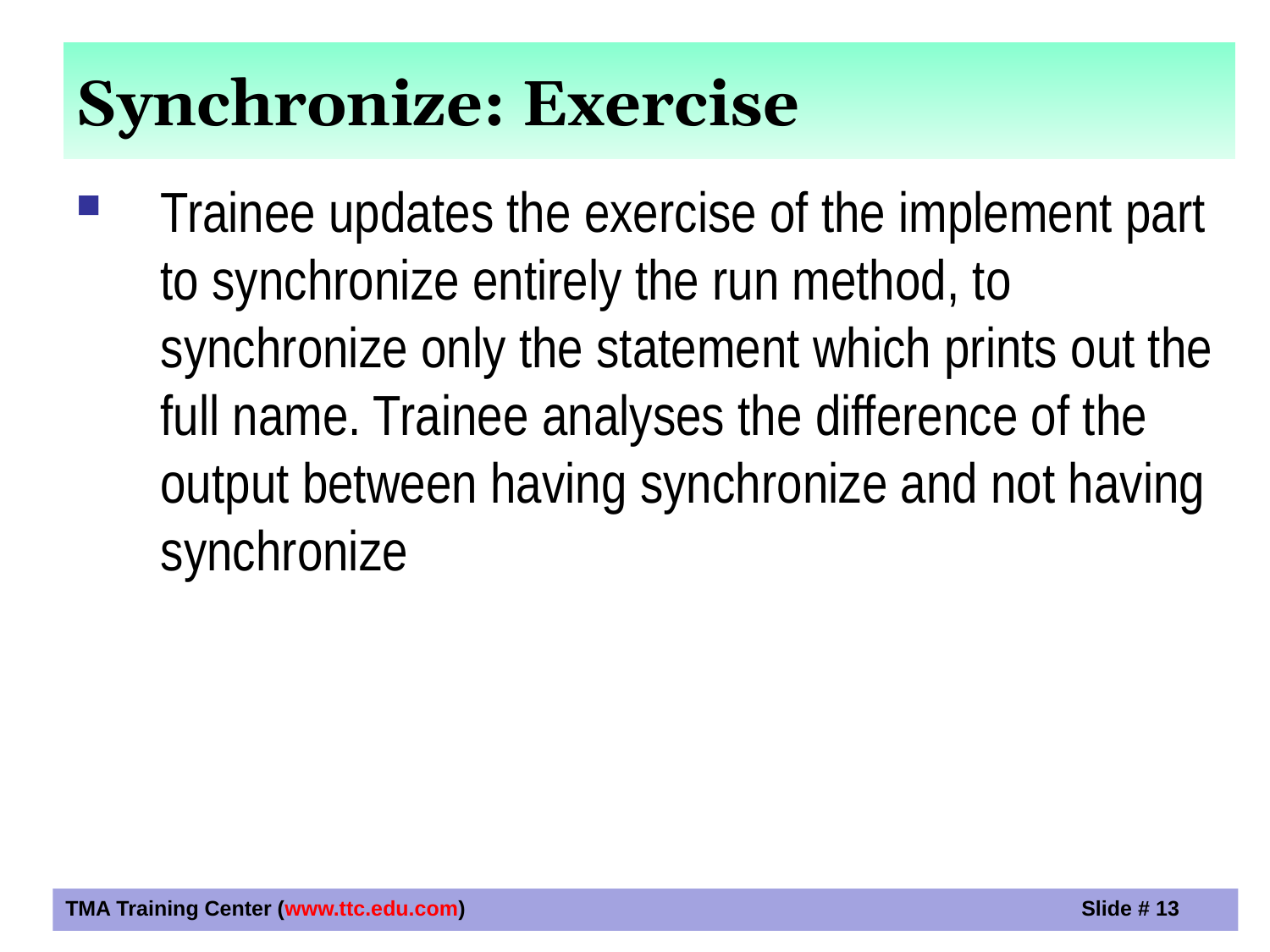

Synchronize: Exercise
Trainee updates the exercise of the implement part to synchronize entirely the run method, to synchronize only the statement which prints out the full name. Trainee analyses the difference of the output between having synchronize and not having synchronize